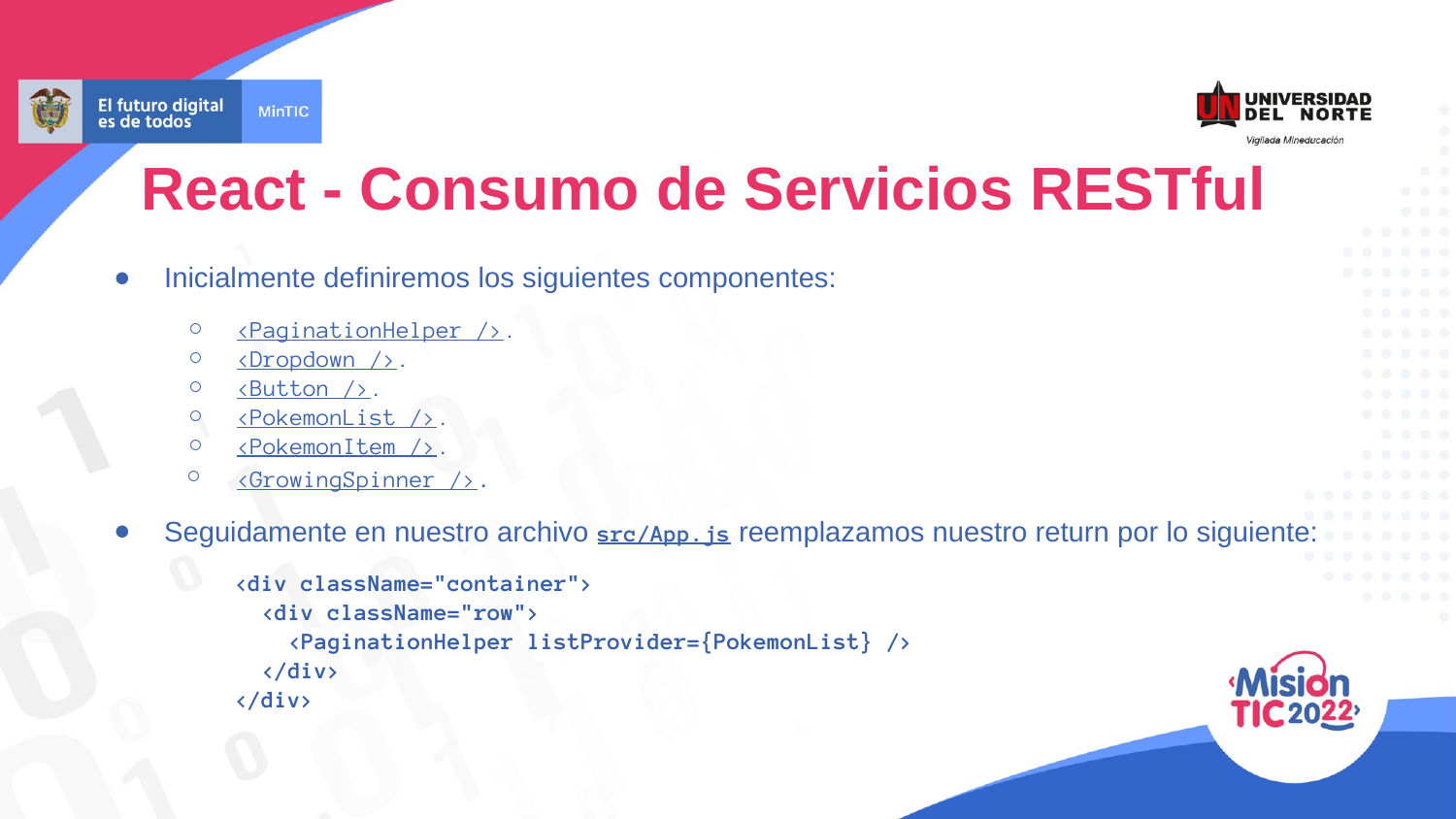

React - Consumo de Servicios RESTful
Inicialmente definiremos los siguientes componentes:
<PaginationHelper />.
<Dropdown />.
<Button />.
<PokemonList />.
<PokemonItem />.
<GrowingSpinner />.
Seguidamente en nuestro archivo src/App.js reemplazamos nuestro return por lo siguiente:
<div className="container">
  <div className="row">
    <PaginationHelper listProvider={PokemonList} />
  </div>
</div>